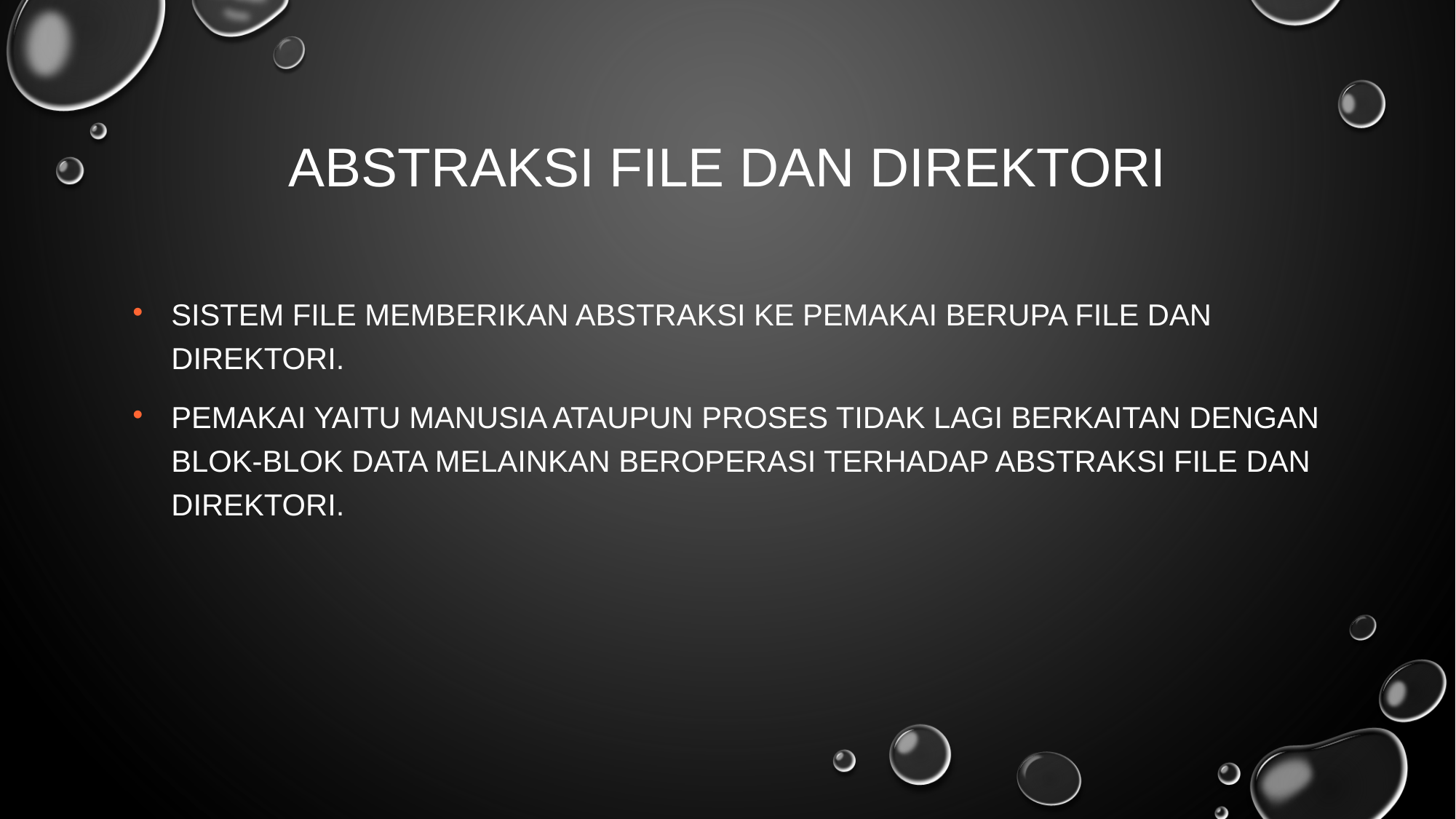

# Abstraksi file dan direktori
Sistem file memberikan abstraksi ke pemakai berupa file dan direktori.
Pemakai yaitu manusia ataupun proses tidak lagi berkaitan dengan blok-blok data melainkan beroperasi terhadap abstraksi file dan direktori.